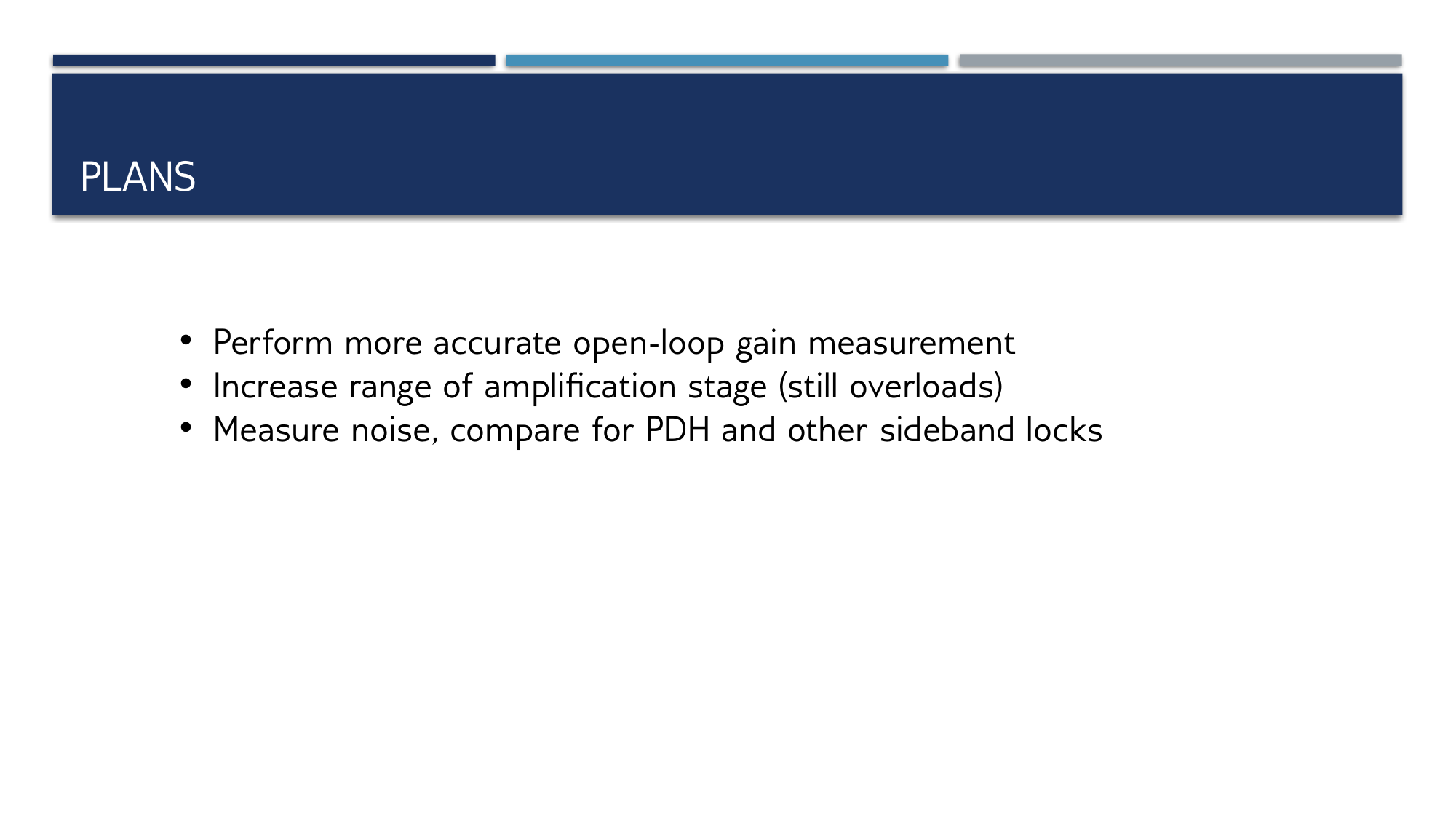

# plans
Perform more accurate open-loop gain measurement
Increase range of amplification stage (still overloads)
Measure noise, compare for PDH and other sideband locks